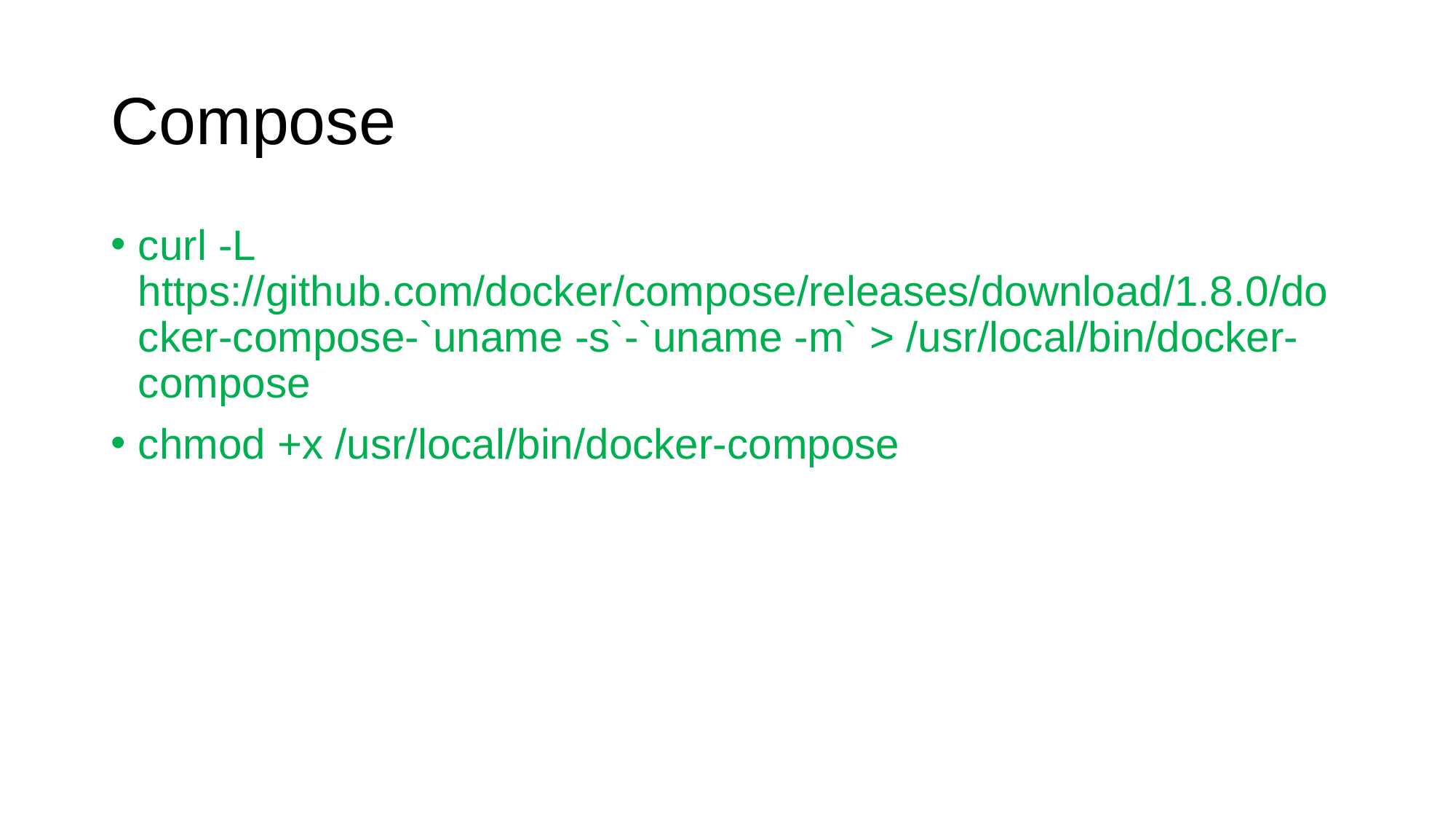

# Compose
curl -L https://github.com/docker/compose/releases/download/1.8.0/docker-compose-`uname -s`-`uname -m` > /usr/local/bin/docker-compose
chmod +x /usr/local/bin/docker-compose